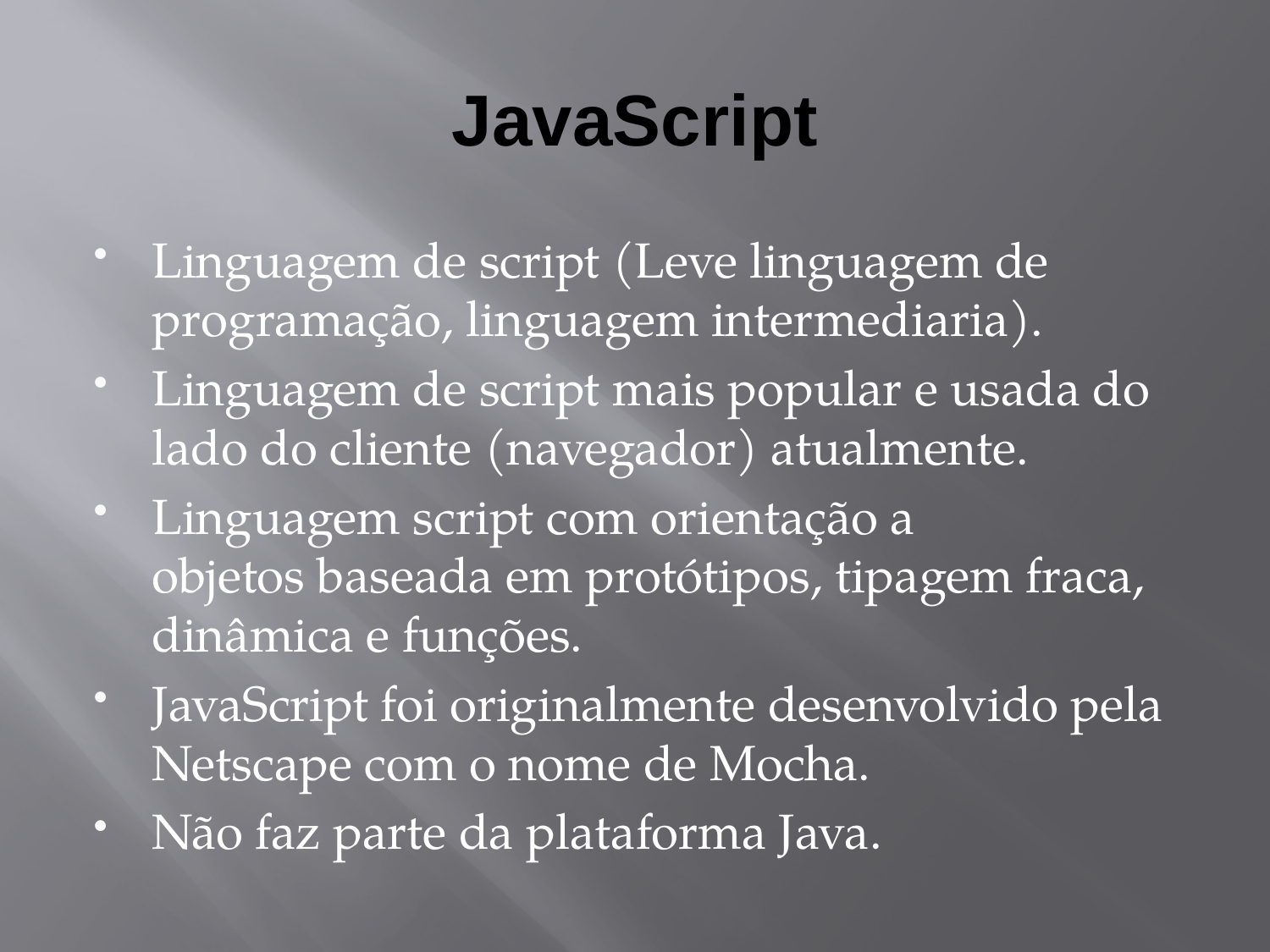

# JavaScript
Linguagem de script (Leve linguagem de programação, linguagem intermediaria).
Linguagem de script mais popular e usada do lado do cliente (navegador) atualmente.
Linguagem script com orientação a objetos baseada em protótipos, tipagem fraca,  dinâmica e funções.
JavaScript foi originalmente desenvolvido pela Netscape com o nome de Mocha.
Não faz parte da plataforma Java.